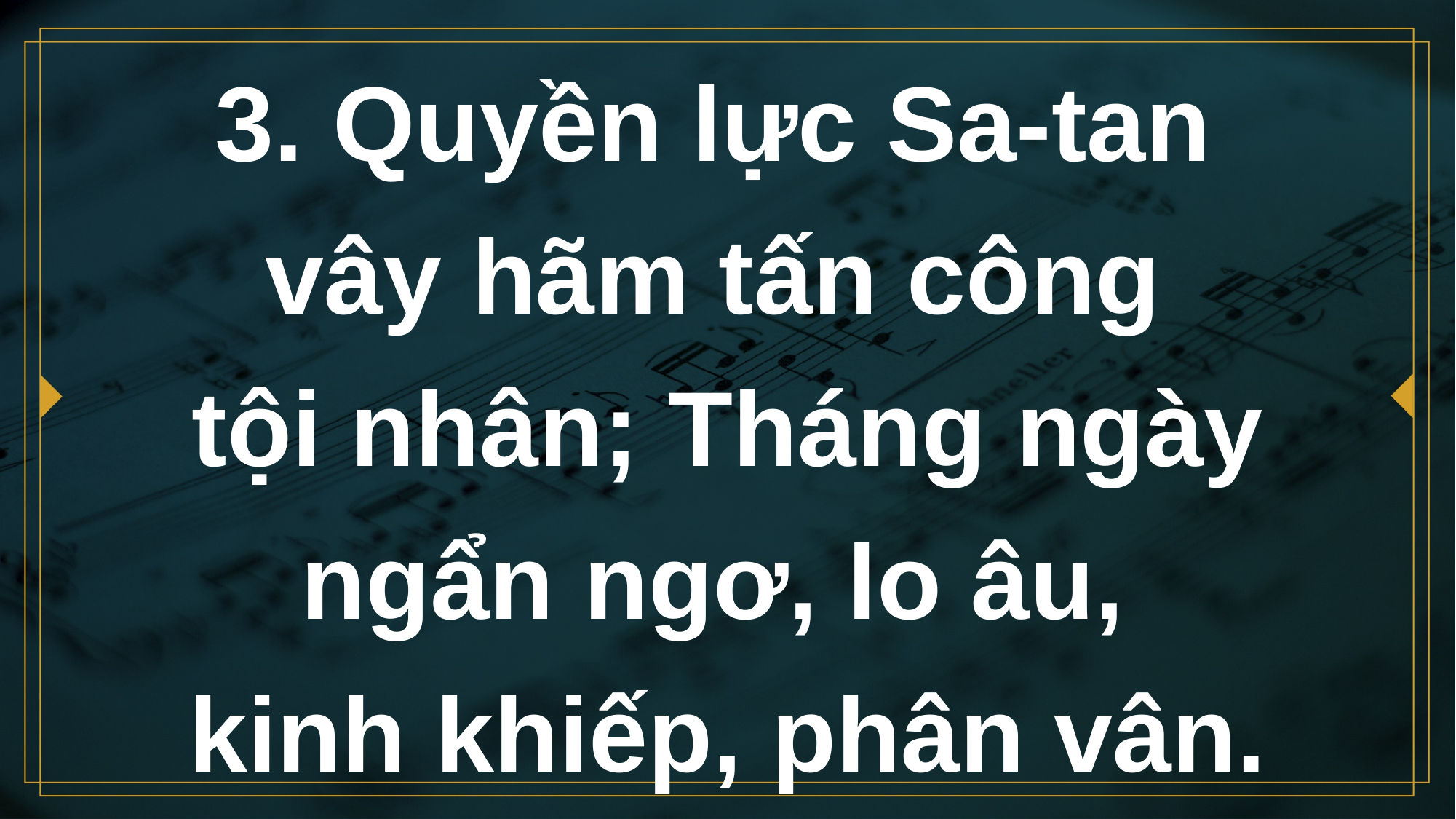

# 3. Quyền lực Sa-tan vây hãm tấn công tội nhân; Tháng ngày ngẩn ngơ, lo âu, kinh khiếp, phân vân.